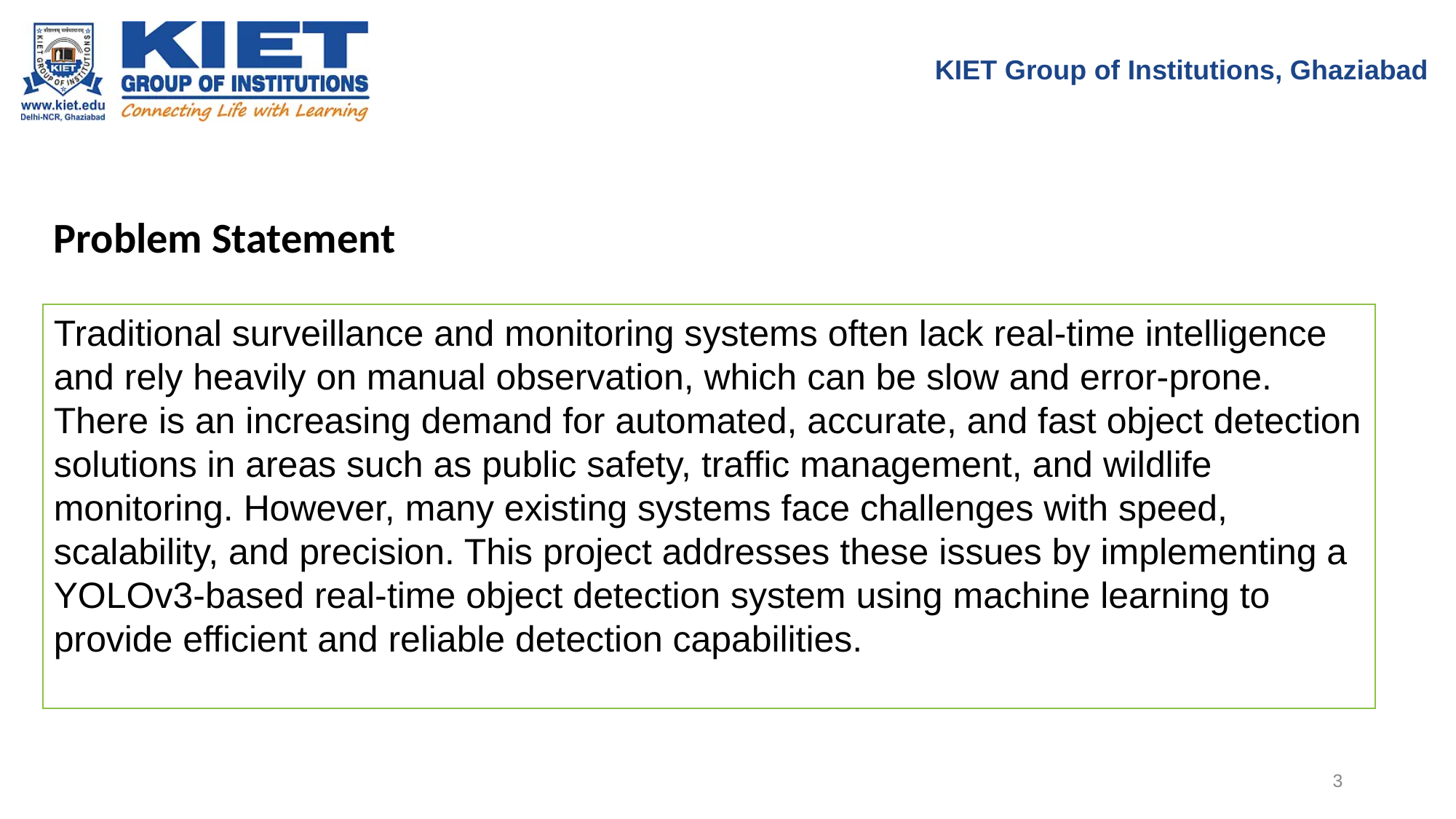

KIET Group of Institutions, Ghaziabad
Problem Statement
Traditional surveillance and monitoring systems often lack real-time intelligence and rely heavily on manual observation, which can be slow and error-prone. There is an increasing demand for automated, accurate, and fast object detection solutions in areas such as public safety, traffic management, and wildlife monitoring. However, many existing systems face challenges with speed, scalability, and precision. This project addresses these issues by implementing a YOLOv3-based real-time object detection system using machine learning to provide efficient and reliable detection capabilities.
3